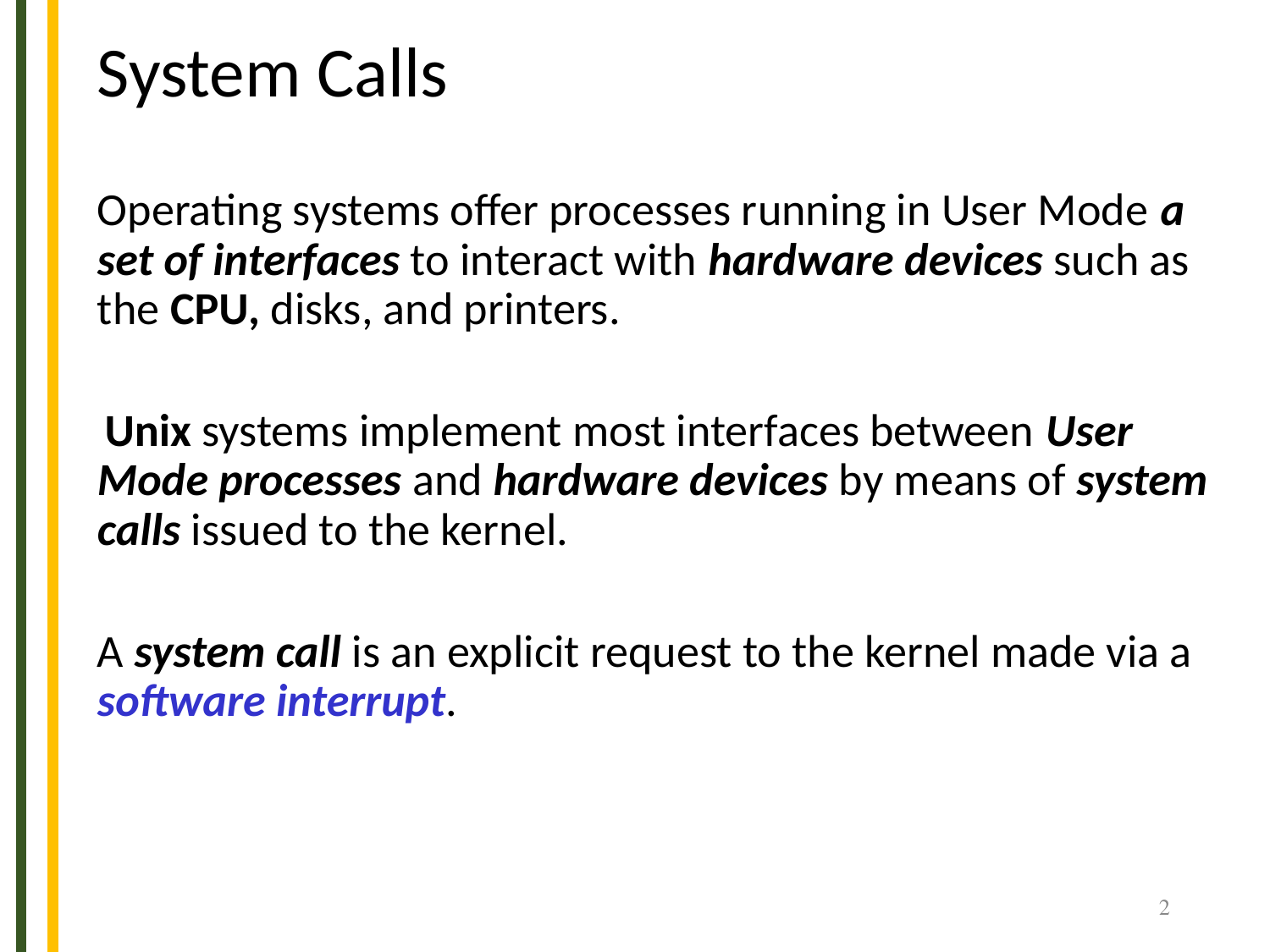

# System Calls
Operating systems offer processes running in User Mode a set of interfaces to interact with hardware devices such as the CPU, disks, and printers.

 Unix systems implement most interfaces between User Mode processes and hardware devices by means of system calls issued to the kernel.

A system call is an explicit request to the kernel made via a software interrupt.

2